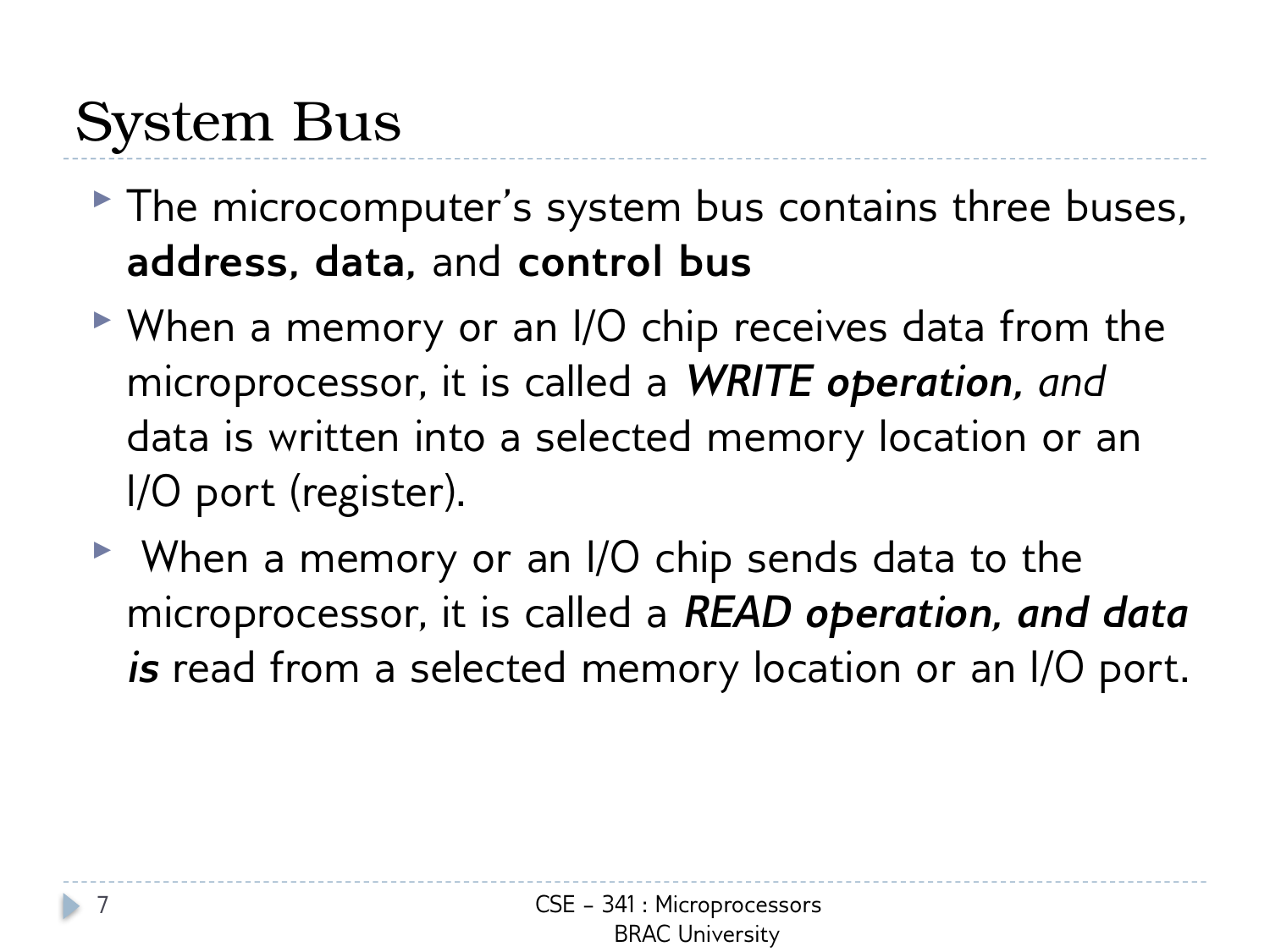

# System Bus
The microcomputer’s system bus contains three buses, address, data, and control bus
When a memory or an I/O chip receives data from the microprocessor, it is called a WRITE operation, and data is written into a selected memory location or an I/O port (register).
 When a memory or an I/O chip sends data to the microprocessor, it is called a READ operation, and data is read from a selected memory location or an I/O port.

CSE – 341 : Microprocessors
    BRAC University
7